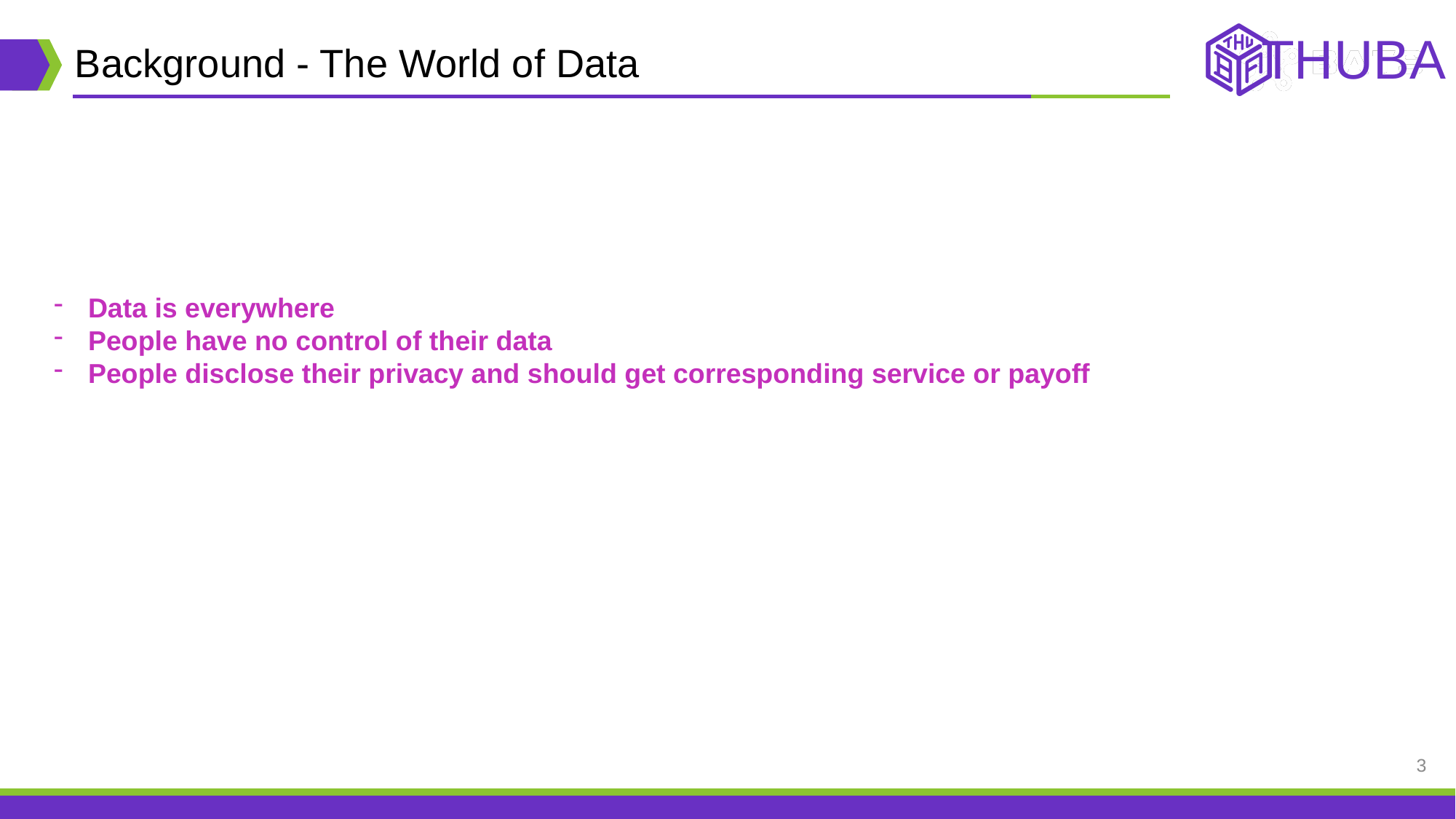

Background - The World of Data
Data is everywhere
People have no control of their data
People disclose their privacy and should get corresponding service or payoff

3